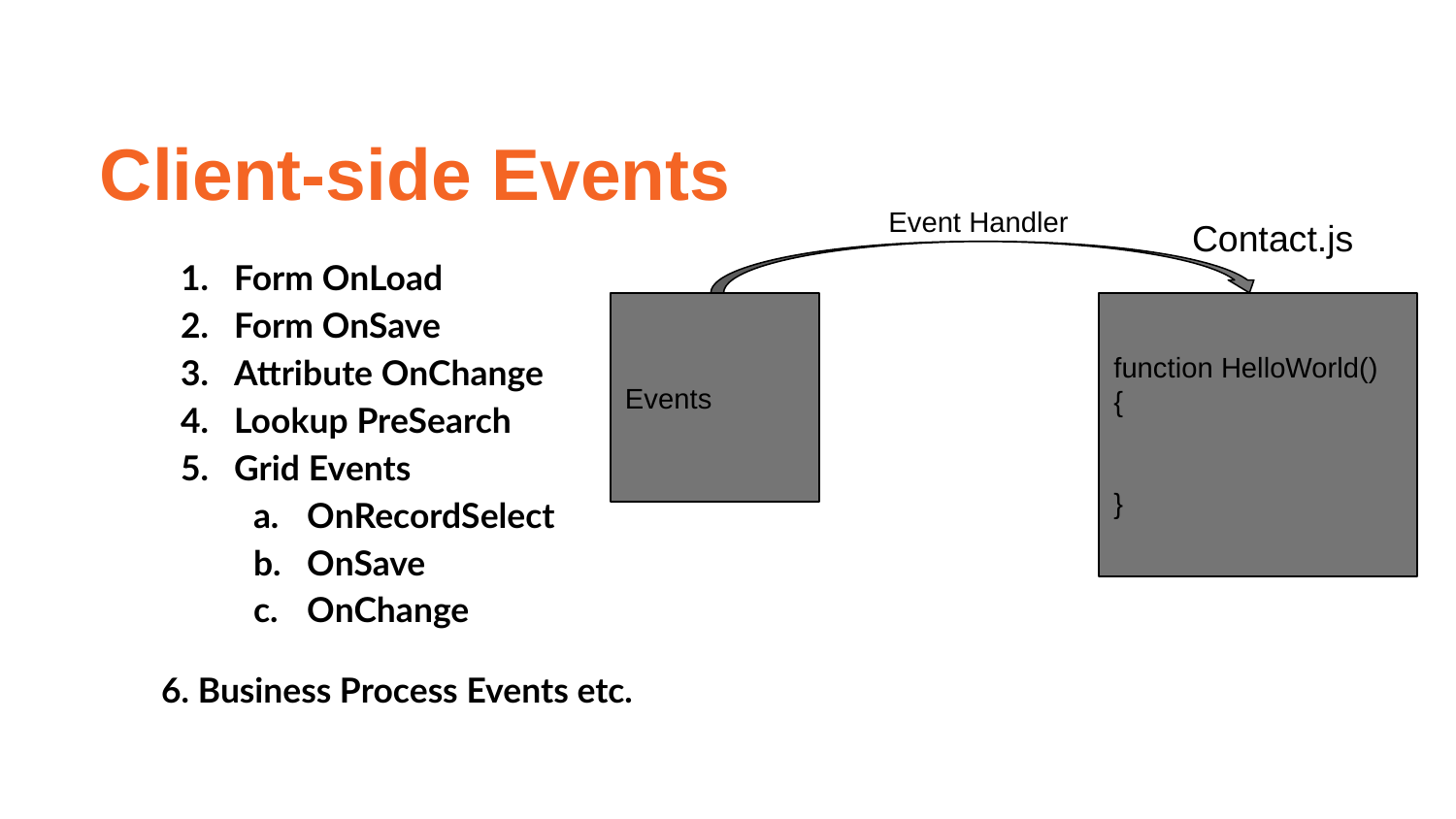

Client-side Events
Event Handler
Contact.js
Form OnLoad
Form OnSave
Attribute OnChange
Lookup PreSearch
Grid Events
OnRecordSelect
OnSave
OnChange
6. Business Process Events etc.

Events
function HelloWorld()
{

}